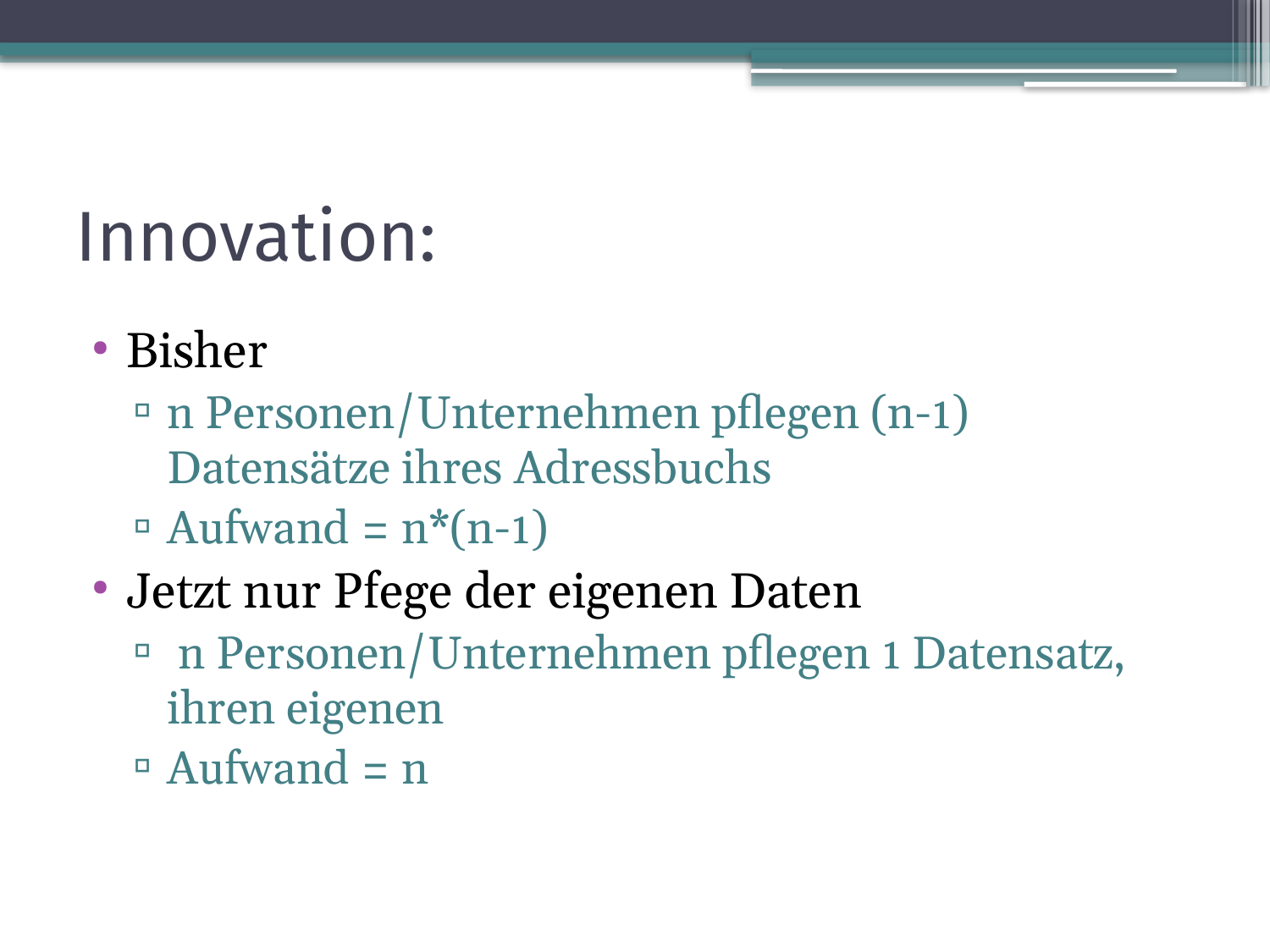

# Innovation:
Bisher
n Personen/Unternehmen pflegen (n-1) Datensätze ihres Adressbuchs
Aufwand = n*(n-1)
Jetzt nur Pfege der eigenen Daten
 n Personen/Unternehmen pflegen 1 Datensatz, ihren eigenen
Aufwand = n